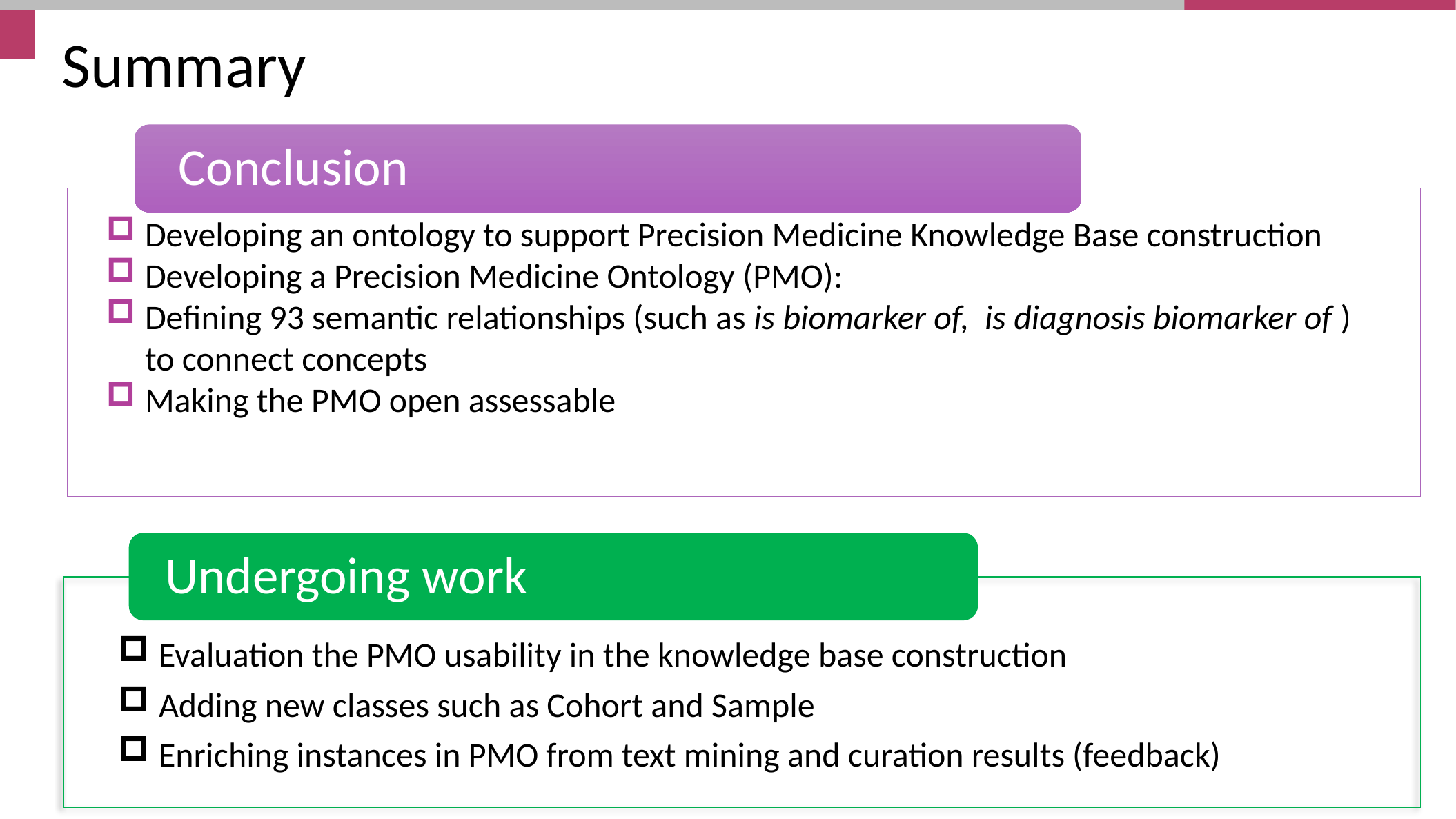

# Summary

Conclusion
Developing an ontology to support Precision Medicine Knowledge Base construction
Developing a Precision Medicine Ontology (PMO):
Defining 93 semantic relationships (such as is biomarker of,  is diagnosis biomarker of ) to connect concepts
Making the PMO open assessable

Undergoing work

 Evaluation the PMO usability in the knowledge base construction
 Adding new classes such as Cohort and Sample
 Enriching instances in PMO from text mining and curation results (feedback)